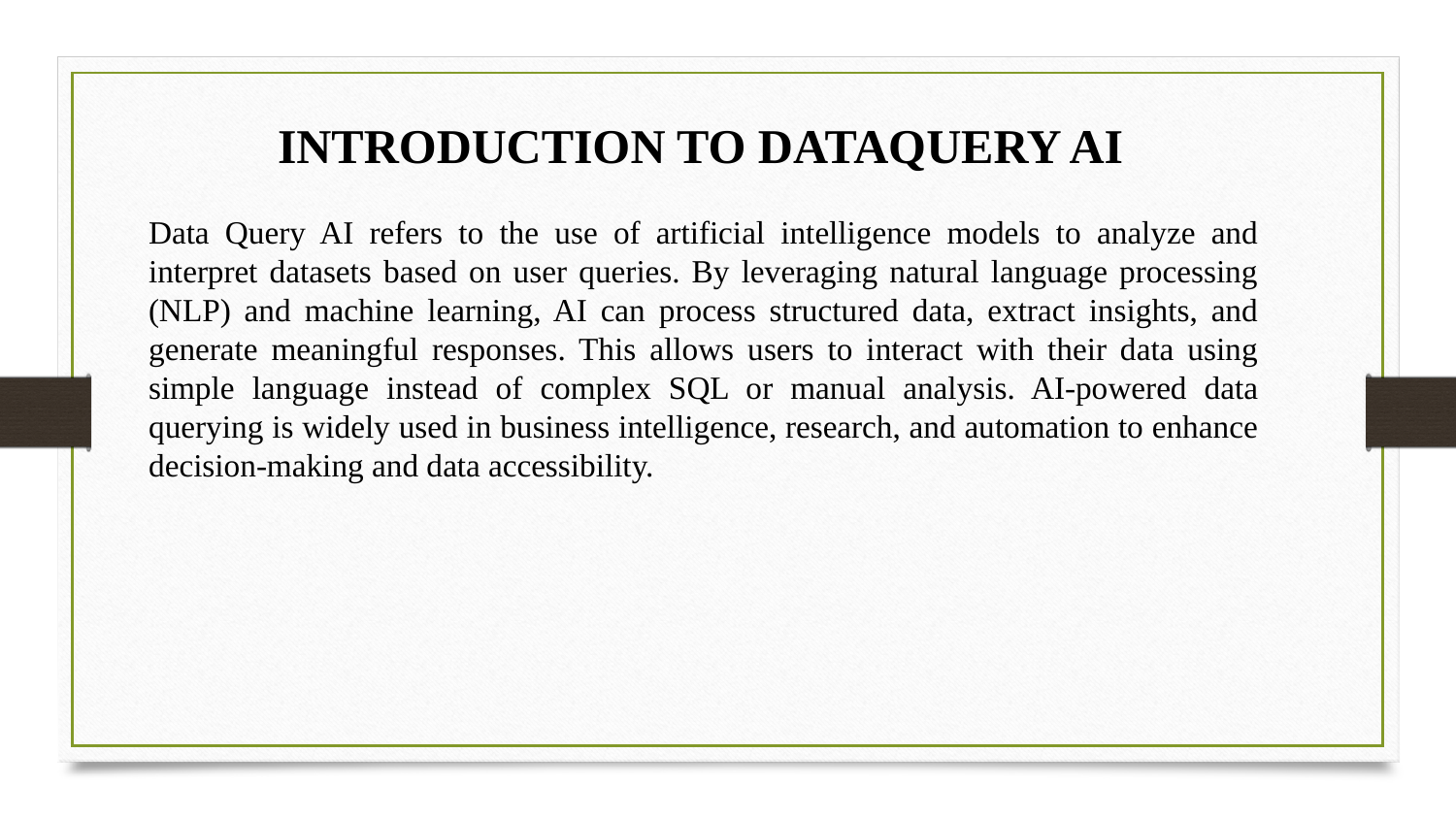

INTRODUCTION TO DATAQUERY AI
Data Query AI refers to the use of artificial intelligence models to analyze and interpret datasets based on user queries. By leveraging natural language processing (NLP) and machine learning, AI can process structured data, extract insights, and generate meaningful responses. This allows users to interact with their data using simple language instead of complex SQL or manual analysis. AI-powered data querying is widely used in business intelligence, research, and automation to enhance decision-making and data accessibility.